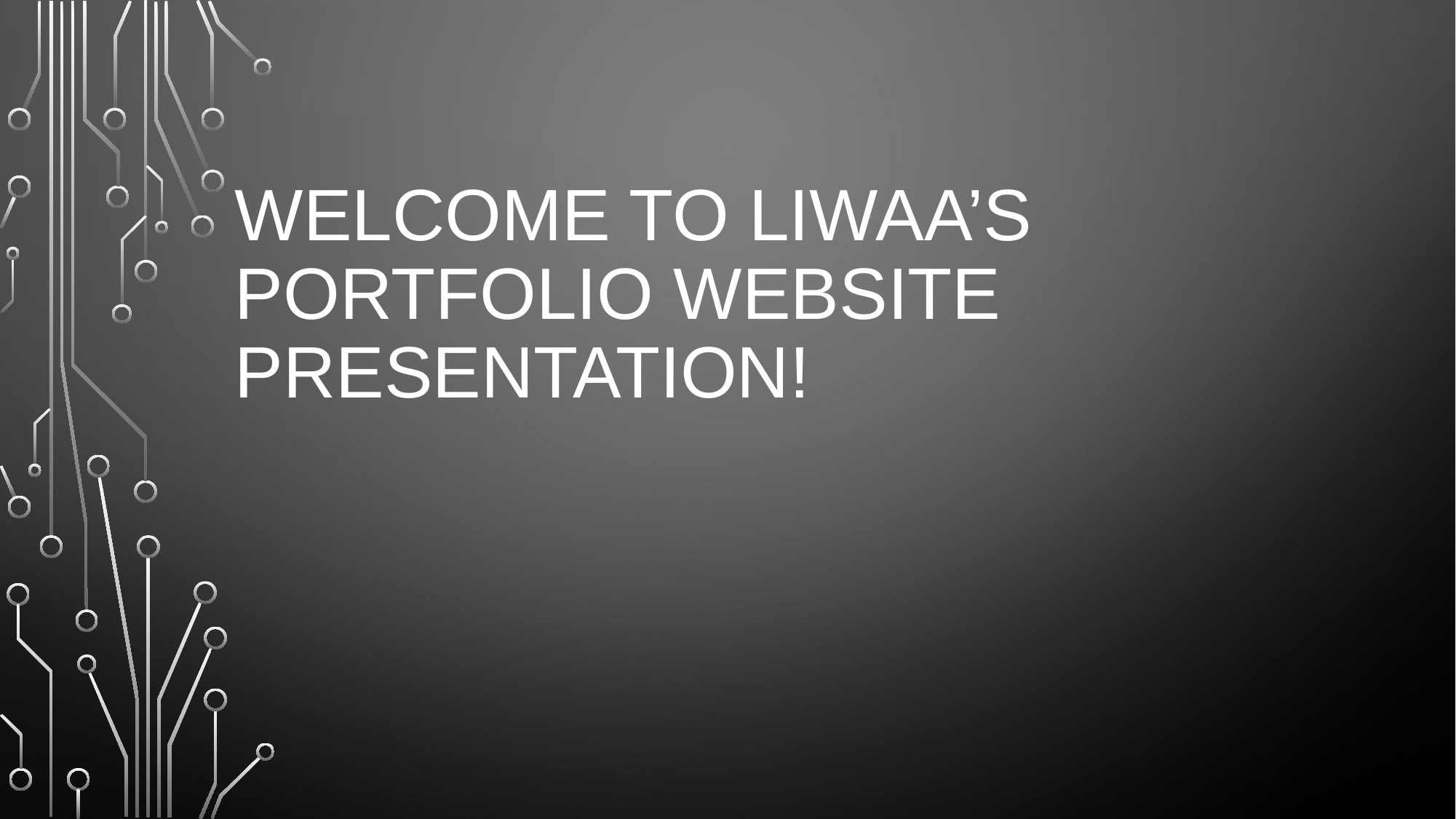

# Welcome to liwaa’s portfolio Website presentation!